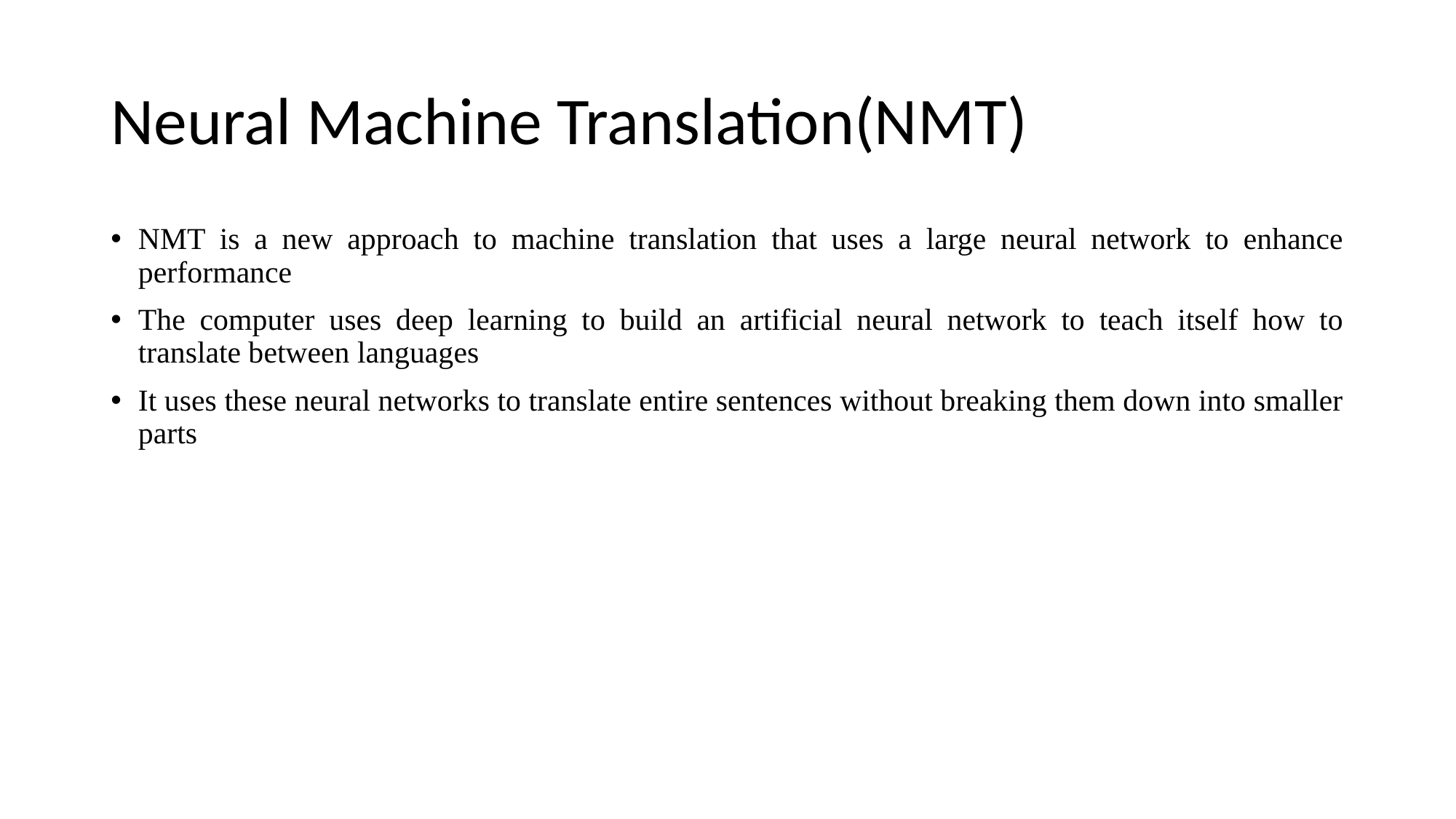

# Neural Machine Translation(NMT)
NMT is a new approach to machine translation that uses a large neural network to enhance performance
The computer uses deep learning to build an artificial neural network to teach itself how to translate between languages
It uses these neural networks to translate entire sentences without breaking them down into smaller parts